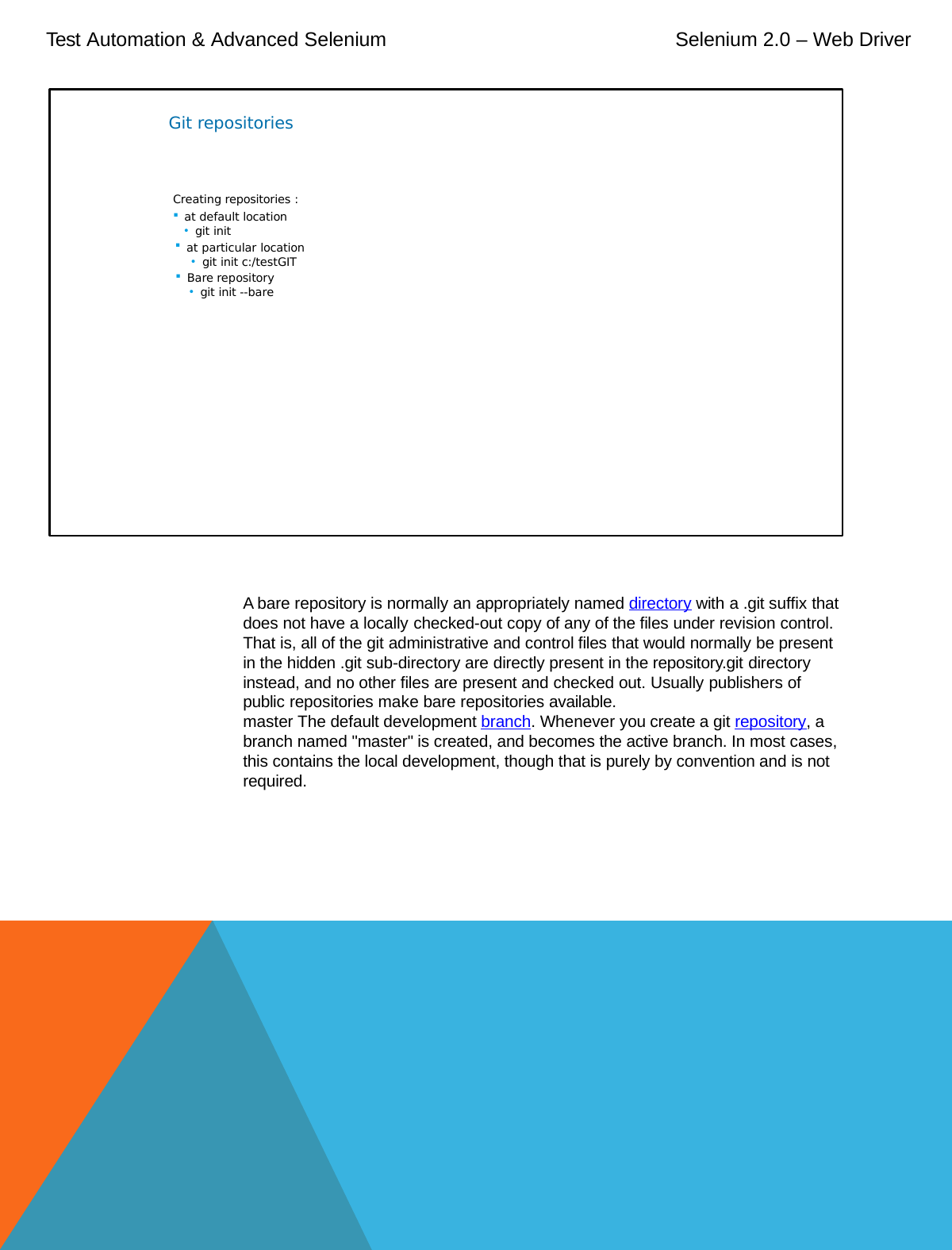

Test Automation & Advanced Selenium
Selenium 2.0 – Web Driver

Git repositories
Creating repositories :
at default location
git init
at particular location
git init c:/testGIT
Bare repository
git init --bare
A bare repository is normally an appropriately named directory with a .git suffix that  does not have a locally checked-out copy of any of the files under revision control.  That is, all of the git administrative and control files that would normally be present  in the hidden .git sub-directory are directly present in the repository.git directory  instead, and no other files are present and checked out. Usually publishers of  public repositories make bare repositories available.
master The default development branch. Whenever you create a git repository, a  branch named "master" is created, and becomes the active branch. In most cases,  this contains the local development, though that is purely by convention and is not  required.